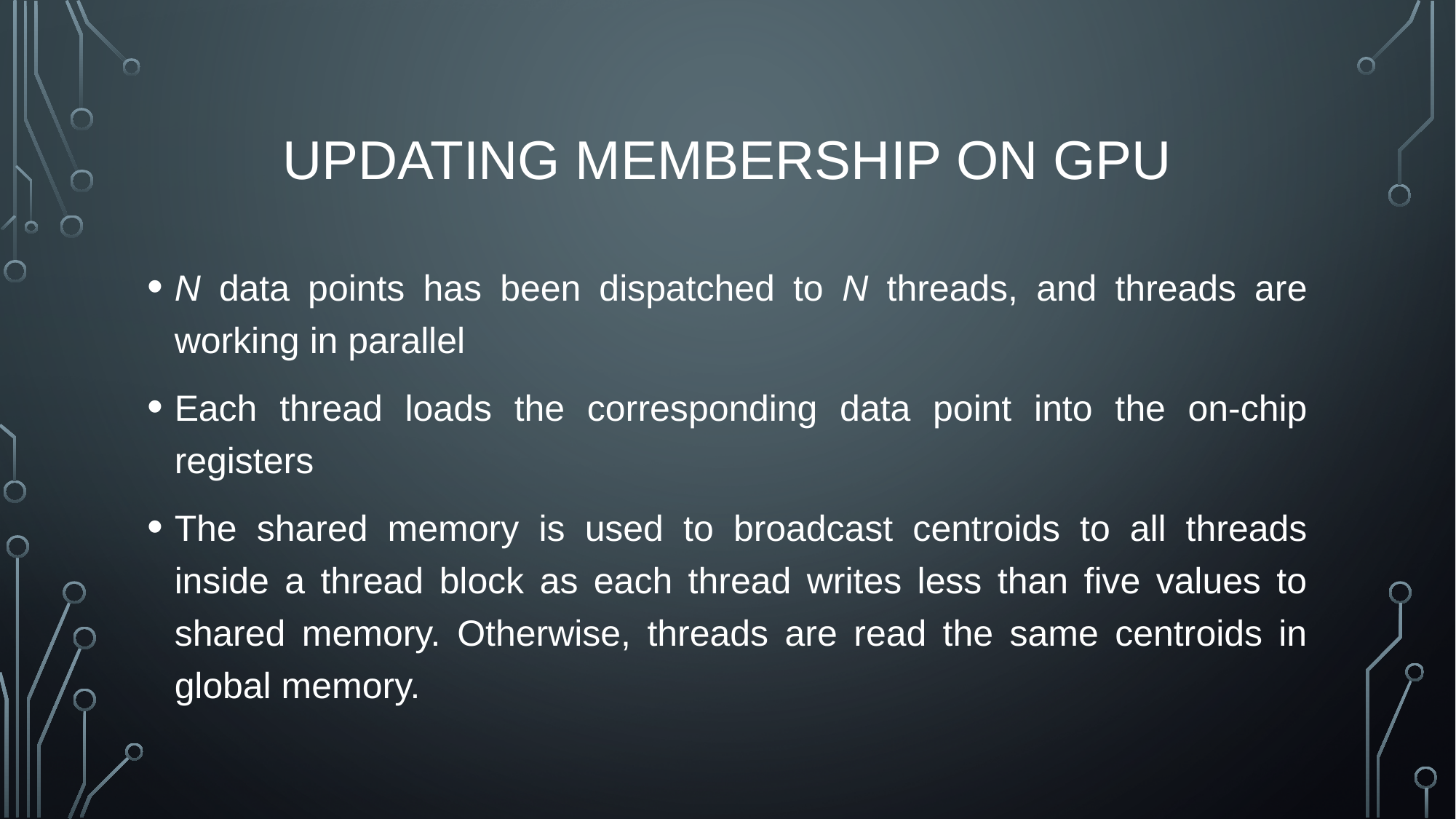

# UPDATING MEMBERSHIP ON GPU
N data points has been dispatched to N threads, and threads are working in parallel
Each thread loads the corresponding data point into the on-chip registers
The shared memory is used to broadcast centroids to all threads inside a thread block as each thread writes less than five values to shared memory. Otherwise, threads are read the same centroids in global memory.